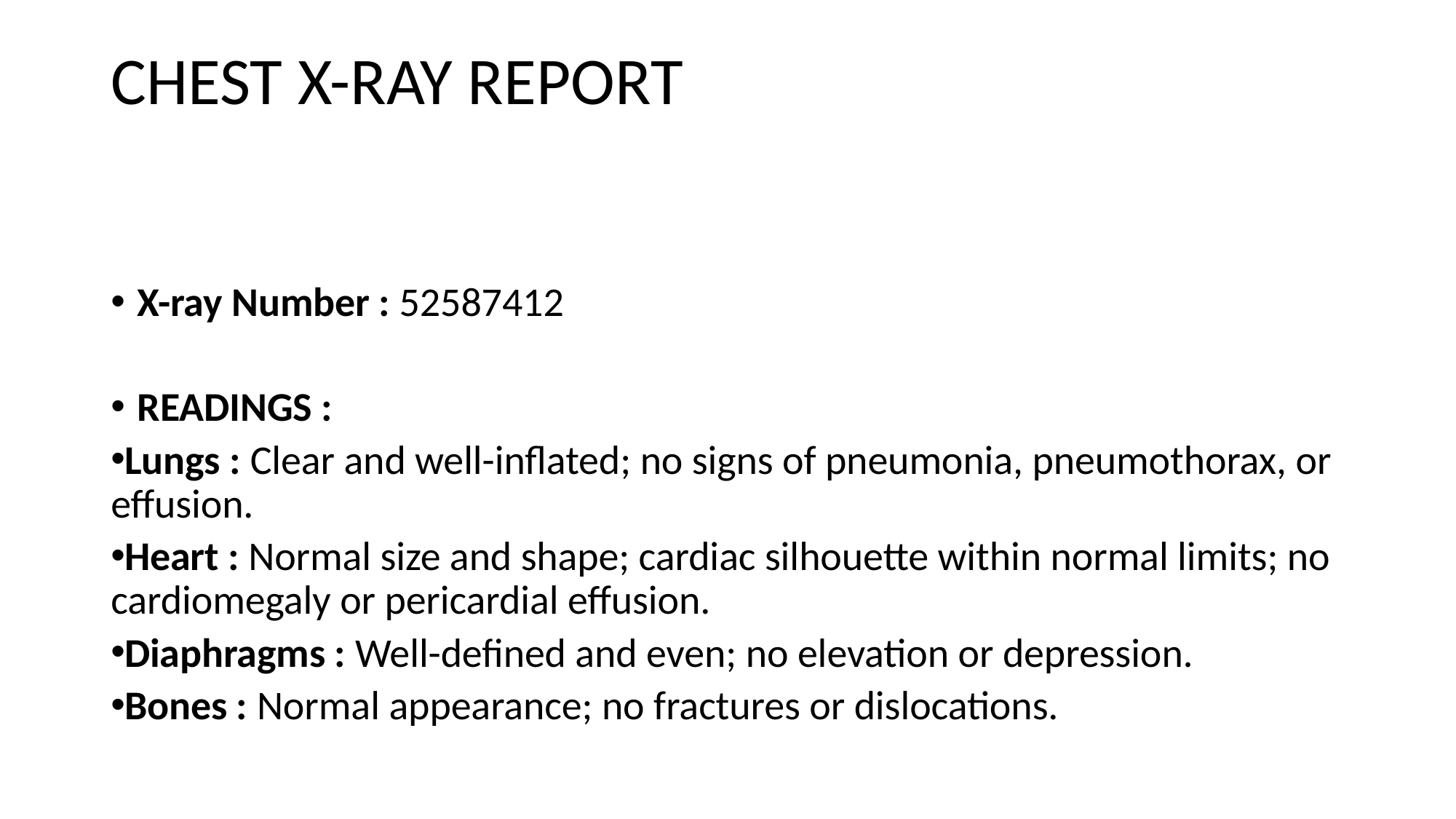

# CHEST X-RAY REPORT

X-ray Number : 52587412

READINGS :
Lungs : Clear and well-inflated; no signs of pneumonia, pneumothorax, or effusion.
Heart : Normal size and shape; cardiac silhouette within normal limits; no cardiomegaly or pericardial effusion.
Diaphragms : Well-defined and even; no elevation or depression.
Bones : Normal appearance; no fractures or dislocations.